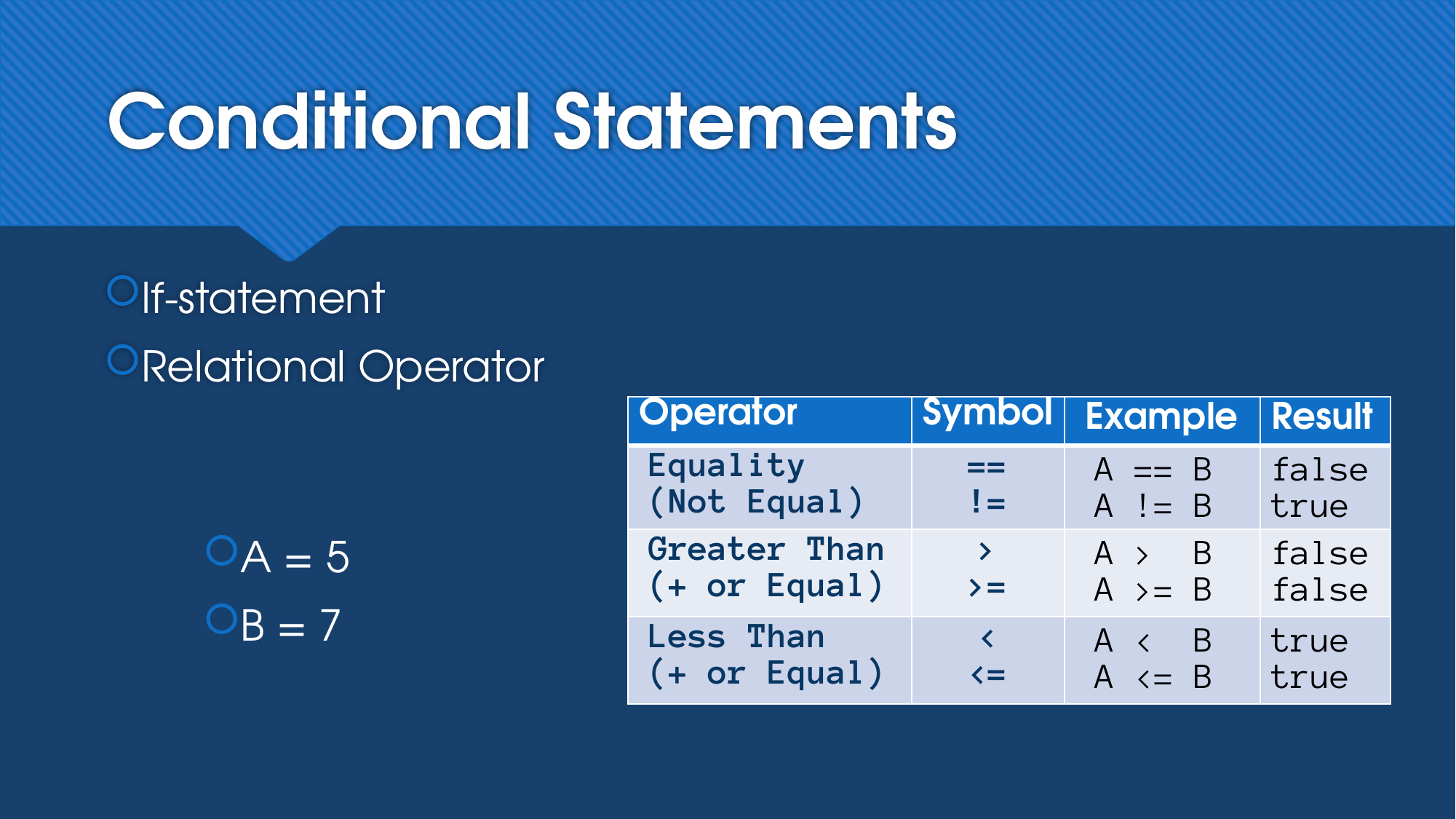

# Conditional Statements
If-statement
Relational Operator
| Operator | Symbol | Example | Result |
| --- | --- | --- | --- |
| Equality (Not Equal) | == != | A == B A != B | false true |
| Greater Than (+ or Equal) | > >= | A > B A >= B | false false |
| Less Than (+ or Equal) | < <= | A < B A <= B | true true |
A = 5
B = 7